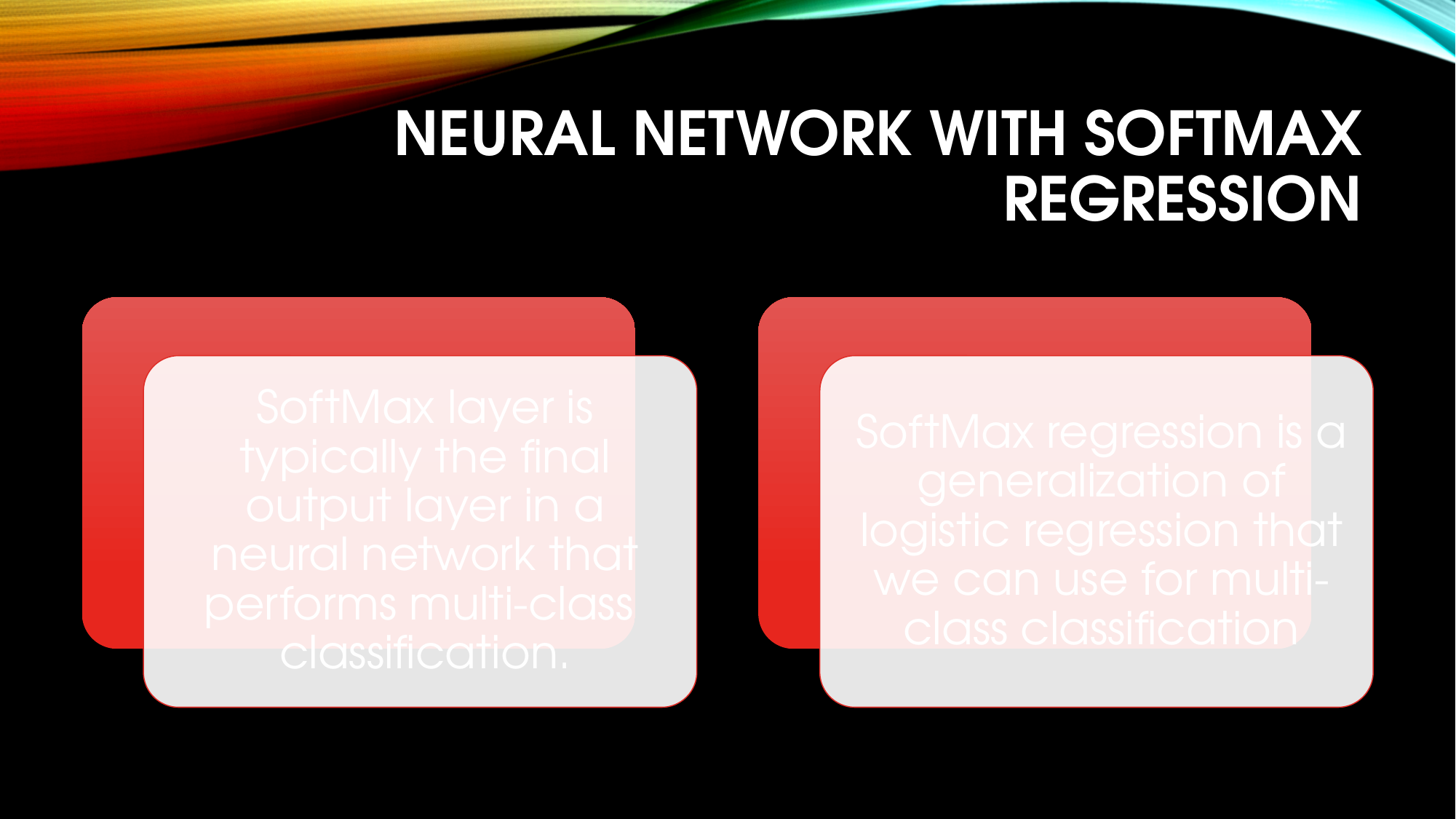

# NEURAL NETWORK WITH SOFTMAX REGRESSION
SoftMax layer is typically the final output layer in a neural network that performs multi-class  classification.
SoftMax regression is a generalization of logistic regression that we can use for multi-class classification